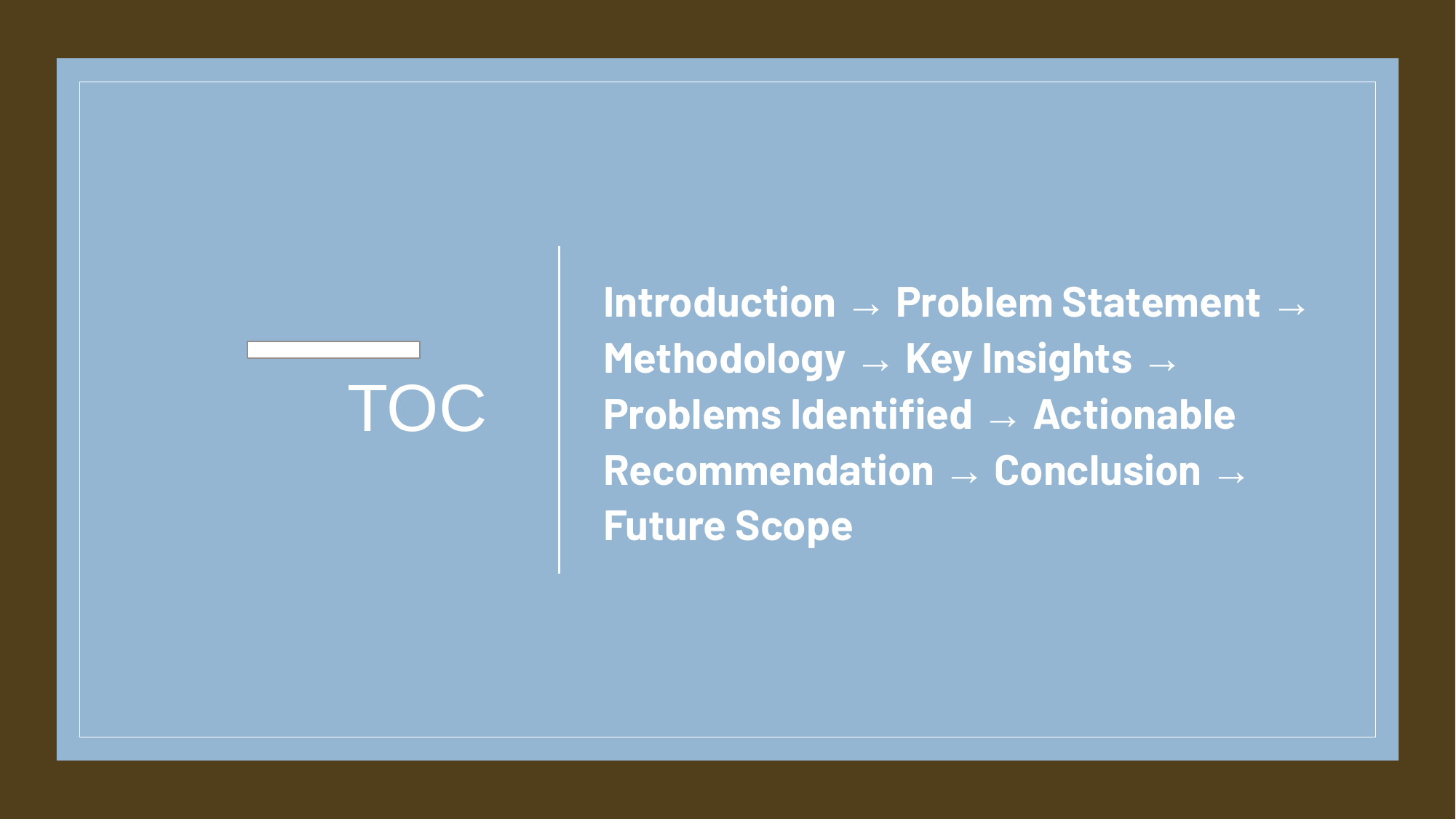

# TOC
Introduction → Problem Statement → Methodology → Key Insights → Problems Identified → Actionable Recommendation → Conclusion → Future Scope